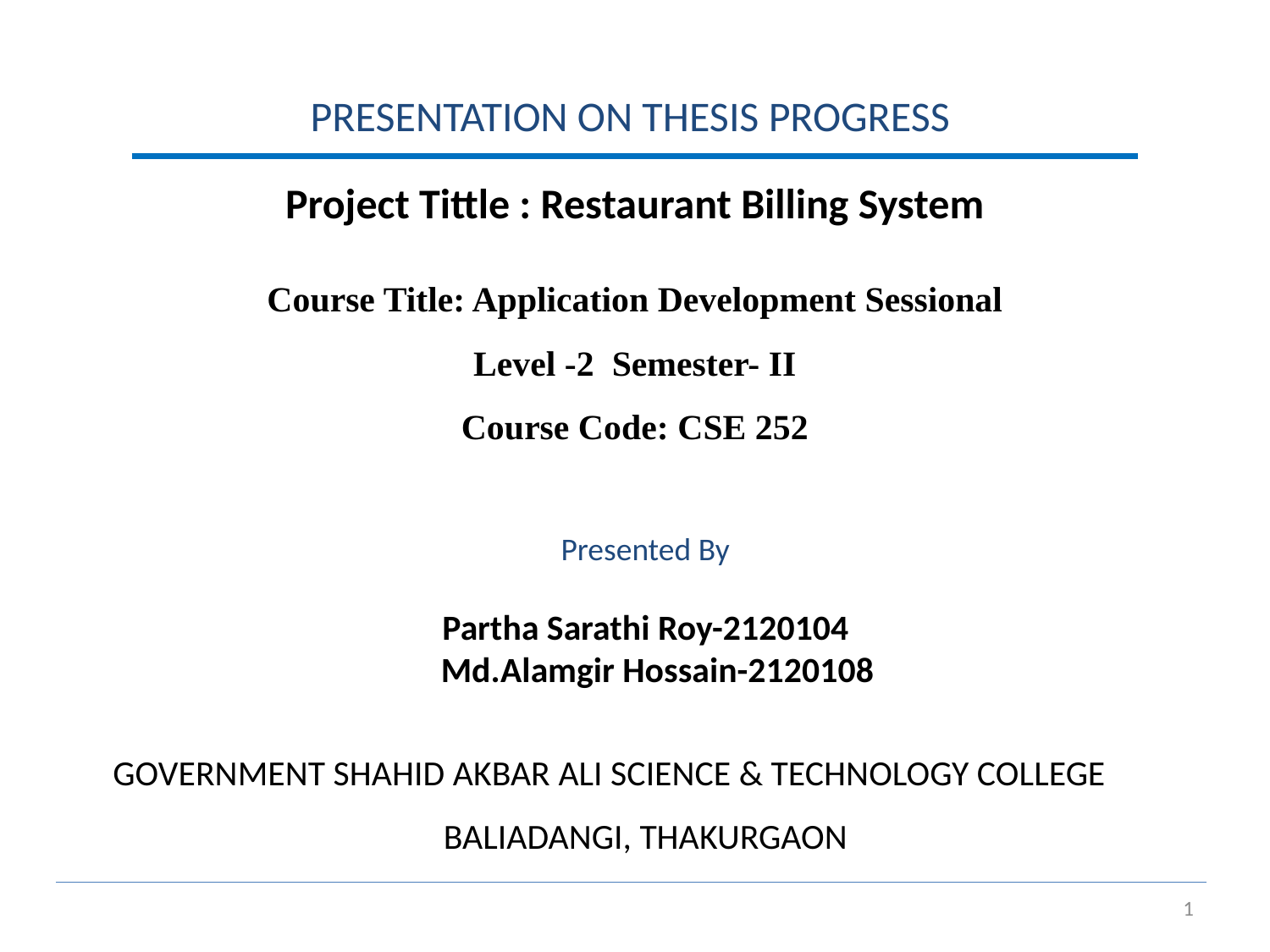

PRESENTATION ON THESIS PROGRESS
Project Tittle : Restaurant Billing System
# Course Title: Application Development Sessional Level -2  Semester- II Course Code: CSE 252
Presented By

Partha Sarathi Roy-2120104
   Md.Alamgir Hossain-2120108
GOVERNMENT SHAHID AKBAR ALI SCIENCE & TECHNOLOGY COLLEGE          BALIADANGI, THAKURGAON
1